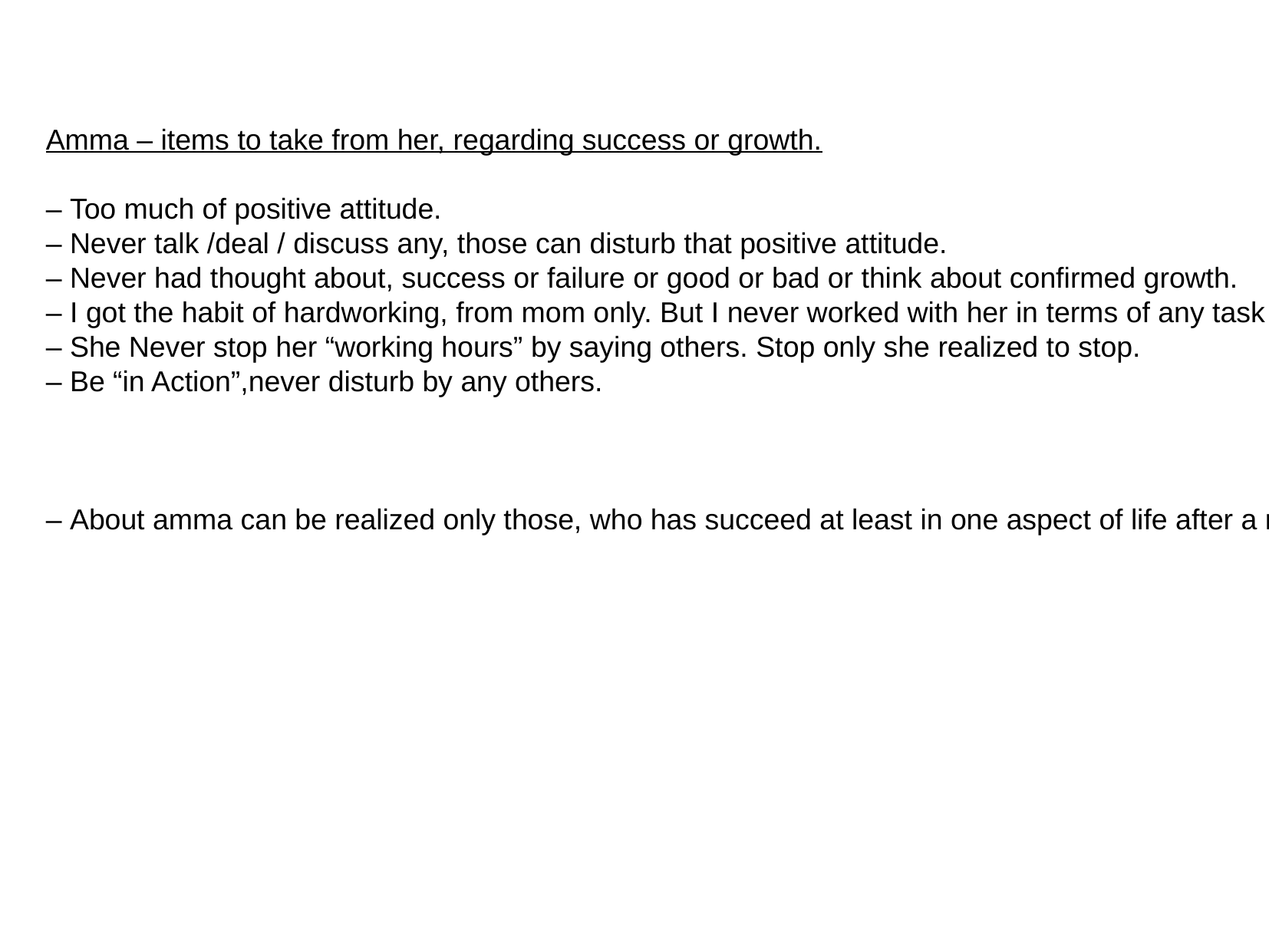

Amma – items to take from her, regarding success or growth.

– Too much of positive attitude.
– Never talk /deal / discuss any, those can disturb that positive attitude.
– Never had thought about, success or failure or good or bad or think about confirmed growth.
– I got the habit of hardworking, from mom only. But I never worked with her in terms of any task in agriculture.
– She Never stop her “working hours” by saying others. Stop only she realized to stop.
– Be “in Action”,never disturb by any others.

– About amma can be realized only those, who has succeed at least in one aspect of life after a real hardwork.